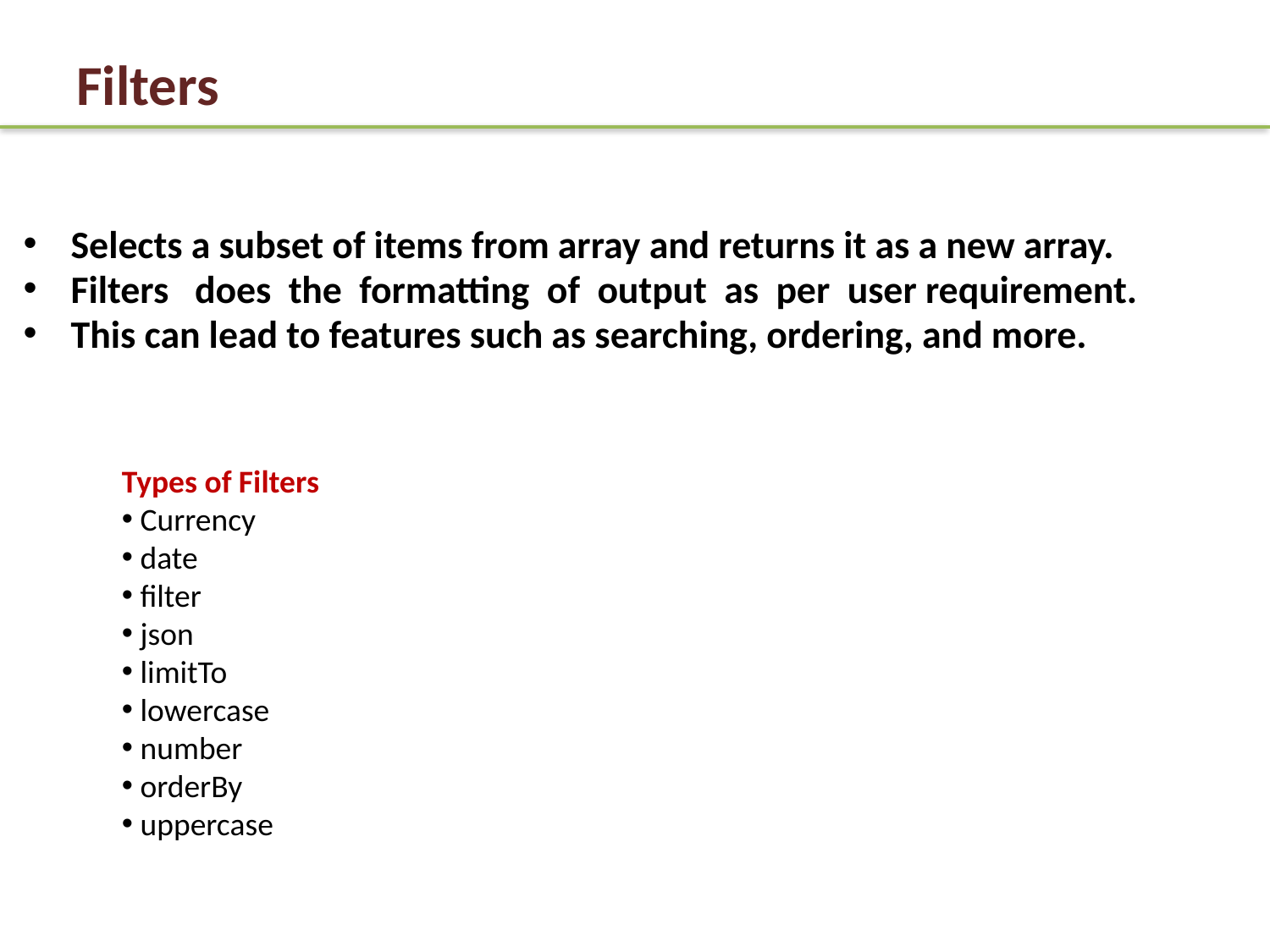

# Filters
Selects a subset of items from array and returns it as a new array.
Filters   does  the  formatting  of  output  as  per  user requirement.
This can lead to features such as searching, ordering, and more.
Types of Filters
 Currency
 date
 filter
 json
 limitTo
 lowercase
 number
 orderBy
 uppercase